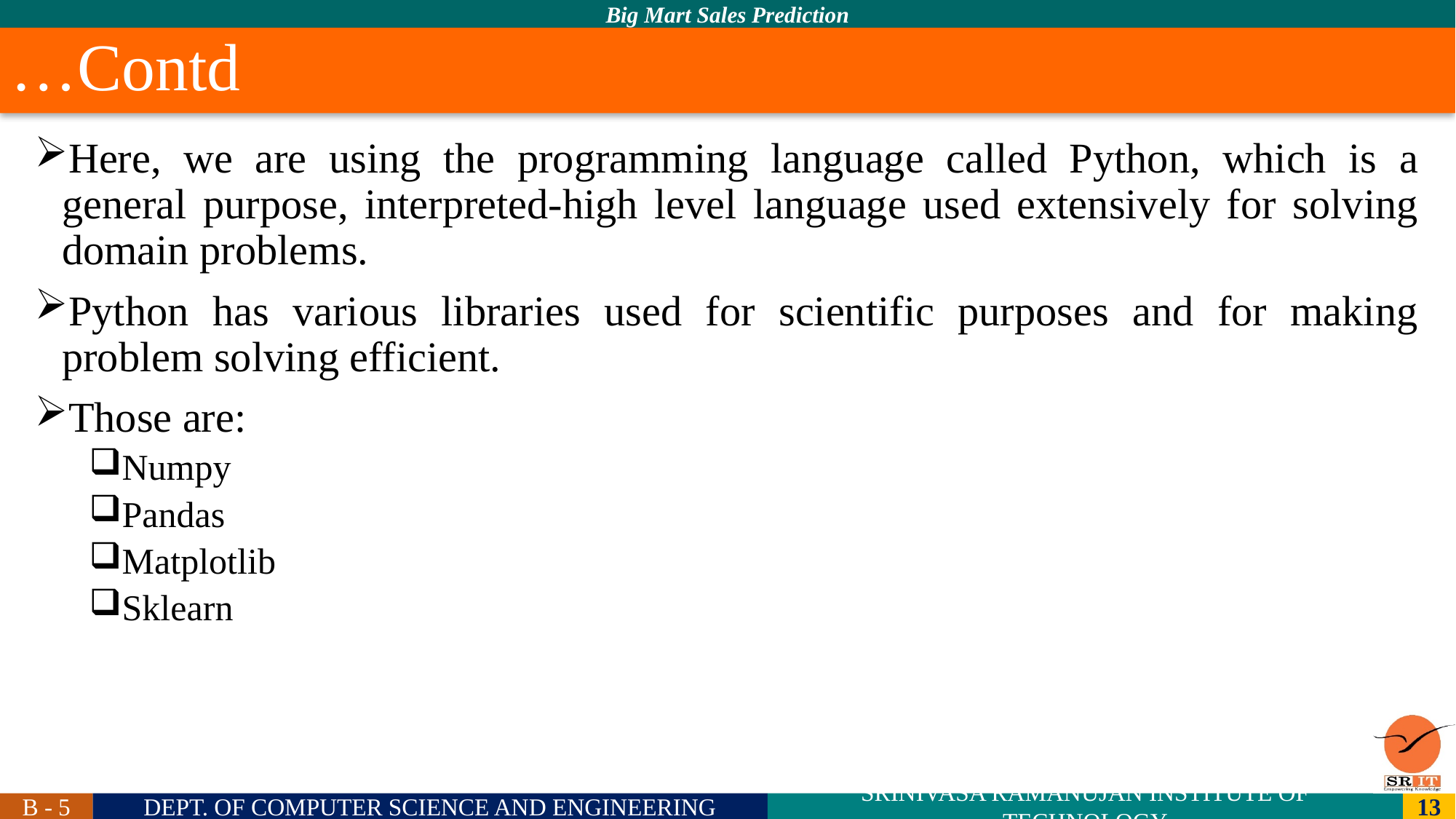

# …Contd
Here, we are using the programming language called Python, which is a general purpose, interpreted-high level language used extensively for solving domain problems.
Python has various libraries used for scientific purposes and for making problem solving efficient.
Those are:
Numpy
Pandas
Matplotlib
Sklearn